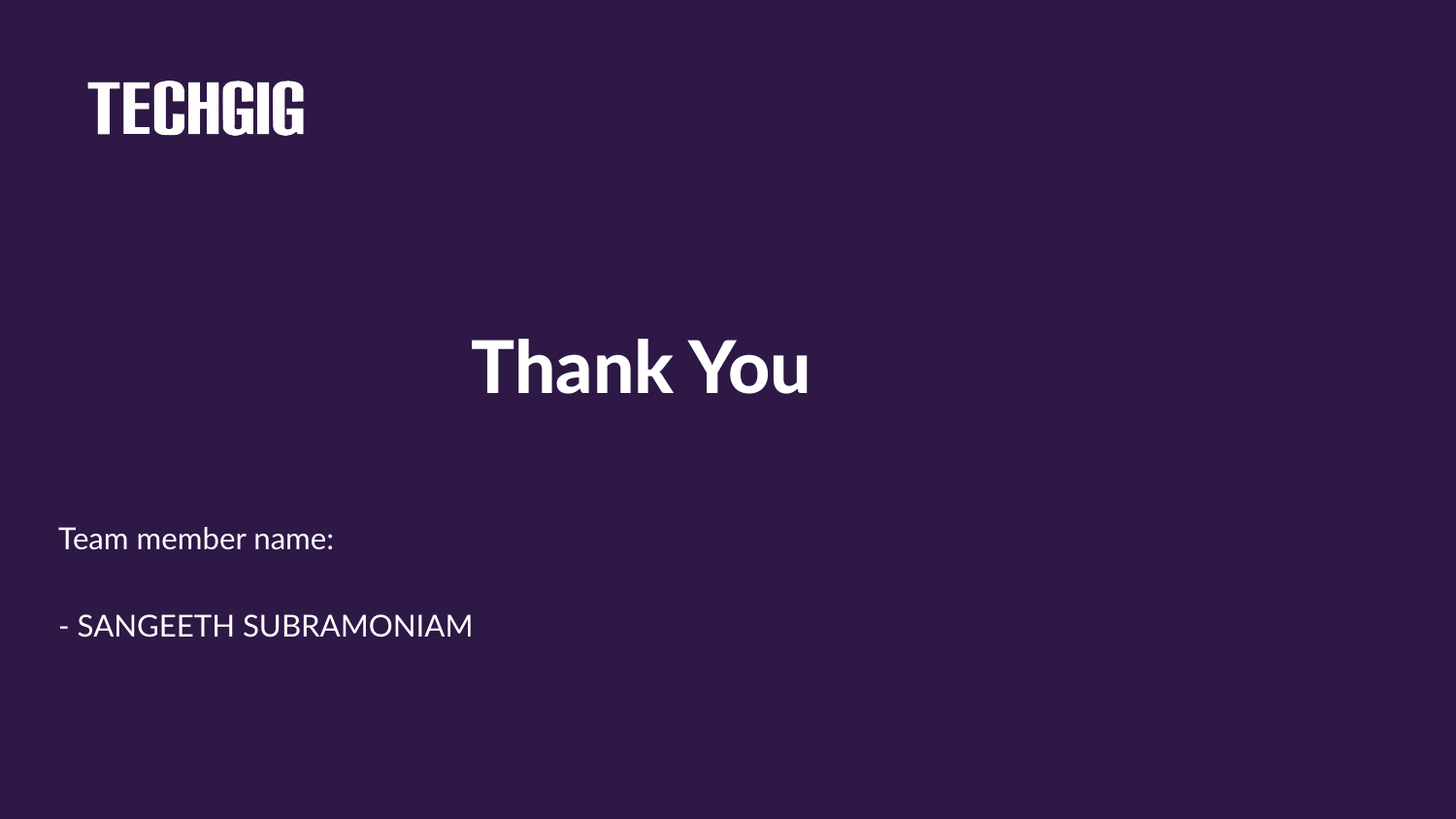

# Thank You
Team member name:
- SANGEETH SUBRAMONIAM